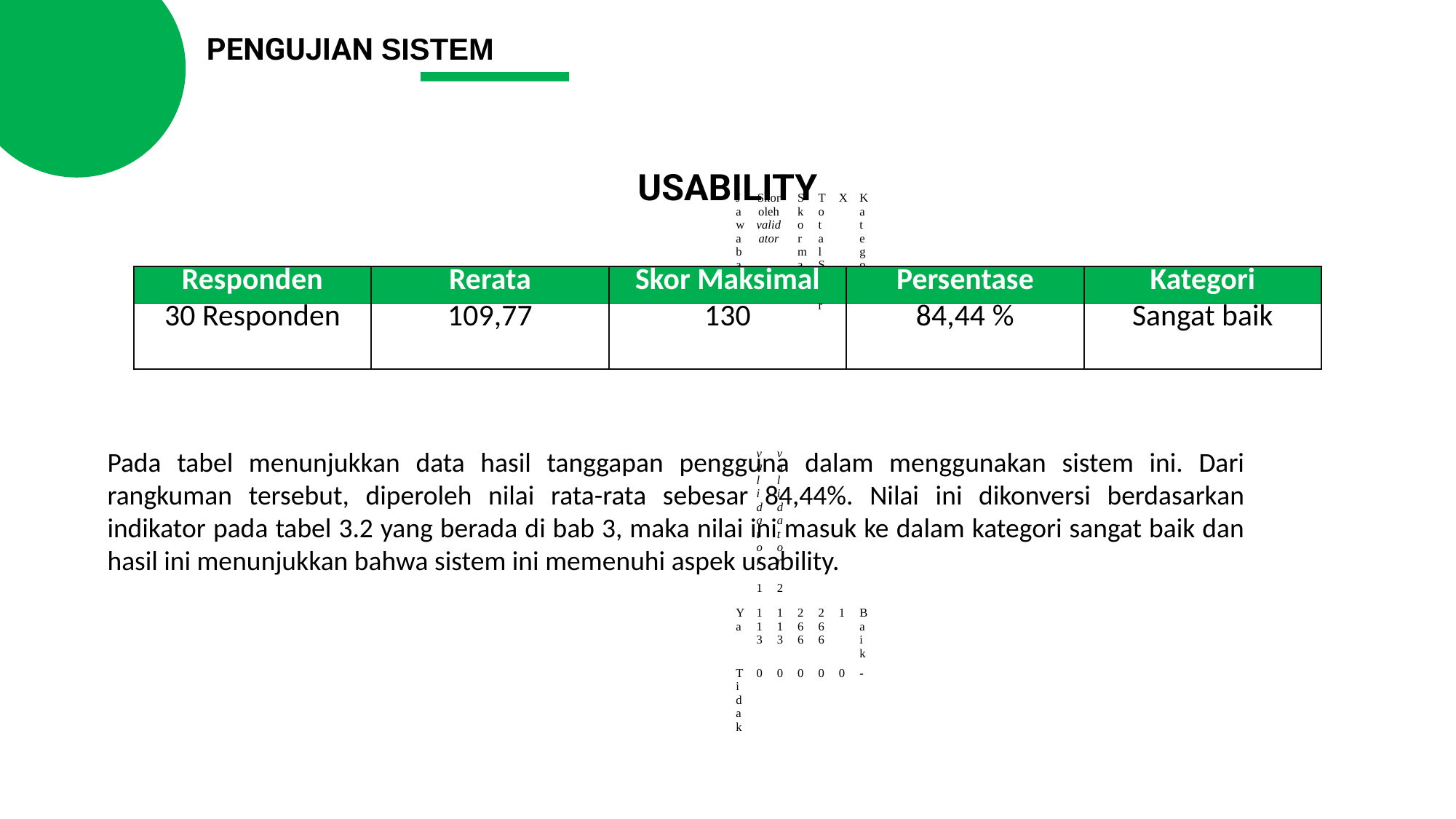

PENGUJIAN SISTEM

USABILITY
| Jawaban | Skor oleh validator |  | Skor maks | Total Skor | X | Kategori |
| --- | --- | --- | --- | --- | --- | --- |
|  | validator 1 | validator 2 |  |  |  |  |
| Ya | 113 | 113 | 266 | 266 | 1 | Baik |
| Tidak | 0 | 0 | 0 | 0 | 0 | - |
| Responden | Rerata | Skor Maksimal | Persentase | Kategori |
| --- | --- | --- | --- | --- |
| 30 Responden | 109,77 | 130 | 84,44 % | Sangat baik |
Pada tabel menunjukkan data hasil tanggapan pengguna dalam menggunakan sistem ini. Dari rangkuman tersebut, diperoleh nilai rata-rata sebesar 84,44%. Nilai ini dikonversi berdasarkan indikator pada tabel 3.2 yang berada di bab 3, maka nilai ini masuk ke dalam kategori sangat baik dan hasil ini menunjukkan bahwa sistem ini memenuhi aspek usability.